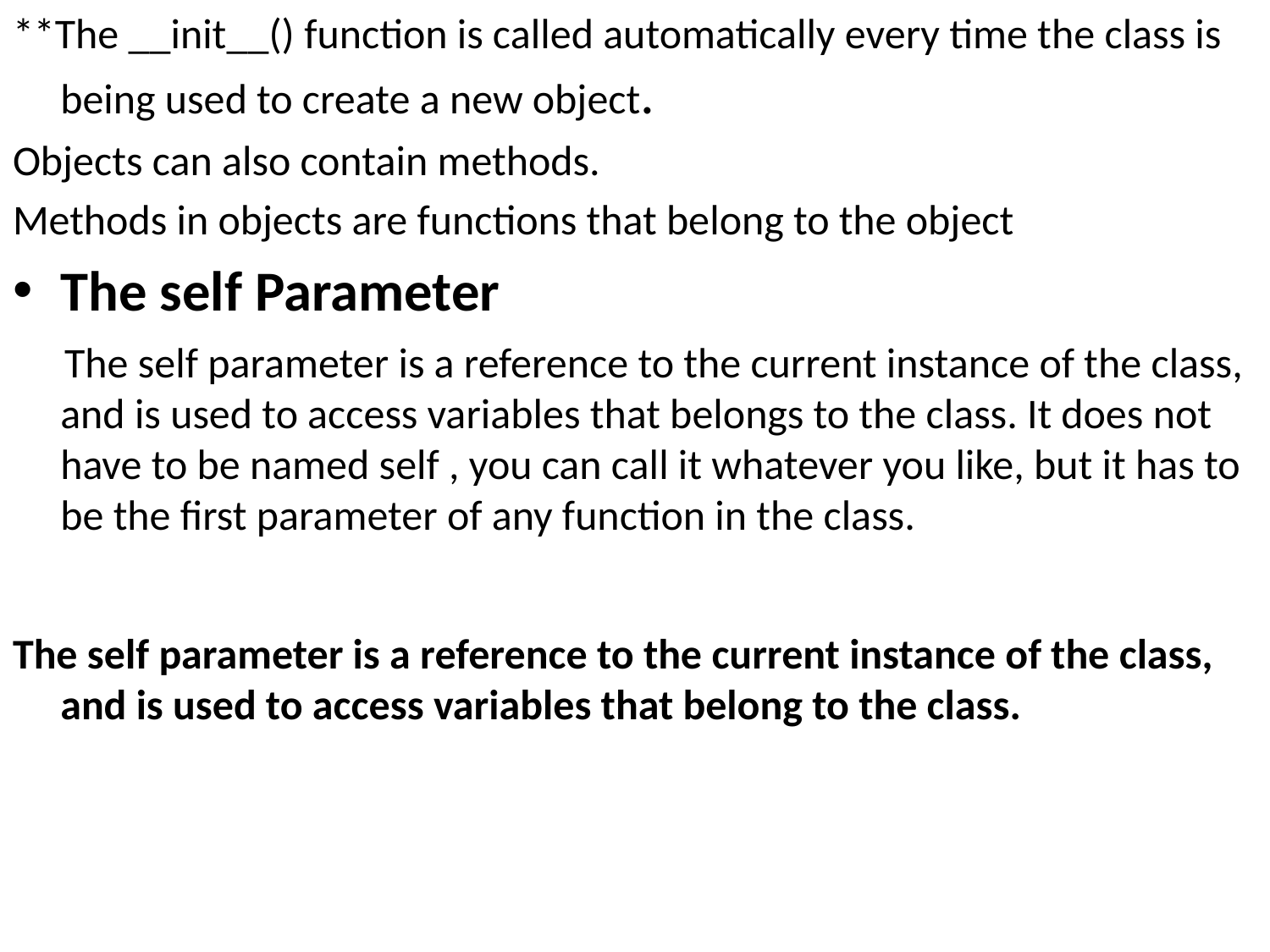

**The __init__() function is called automatically every time the class is being used to create a new object.
Objects can also contain methods.
Methods in objects are functions that belong to the object
The self Parameter
     The self parameter is a reference to the current instance of the class, and is used to access variables that belongs to the class. It does not have to be named self , you can call it whatever you like, but it has to be the first parameter of any function in the class.

The self parameter is a reference to the current instance of the class, and is used to access variables that belong to the class.